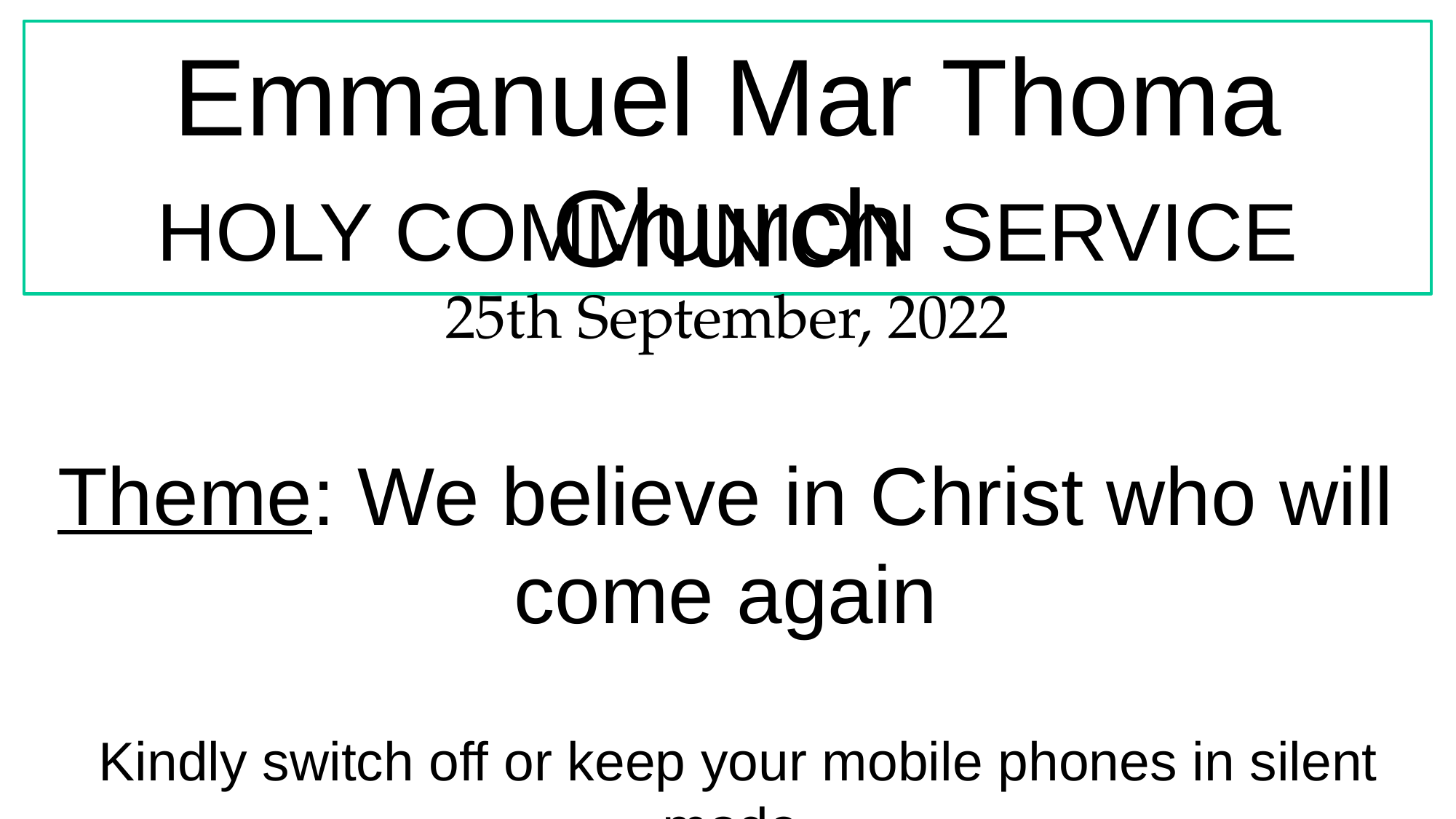

Emmanuel Mar Thoma Church
HOLY COMMUNION SERVICE
25th September, 2022
Theme: We believe in Christ who will come again
Kindly switch off or keep your mobile phones in silent mode.